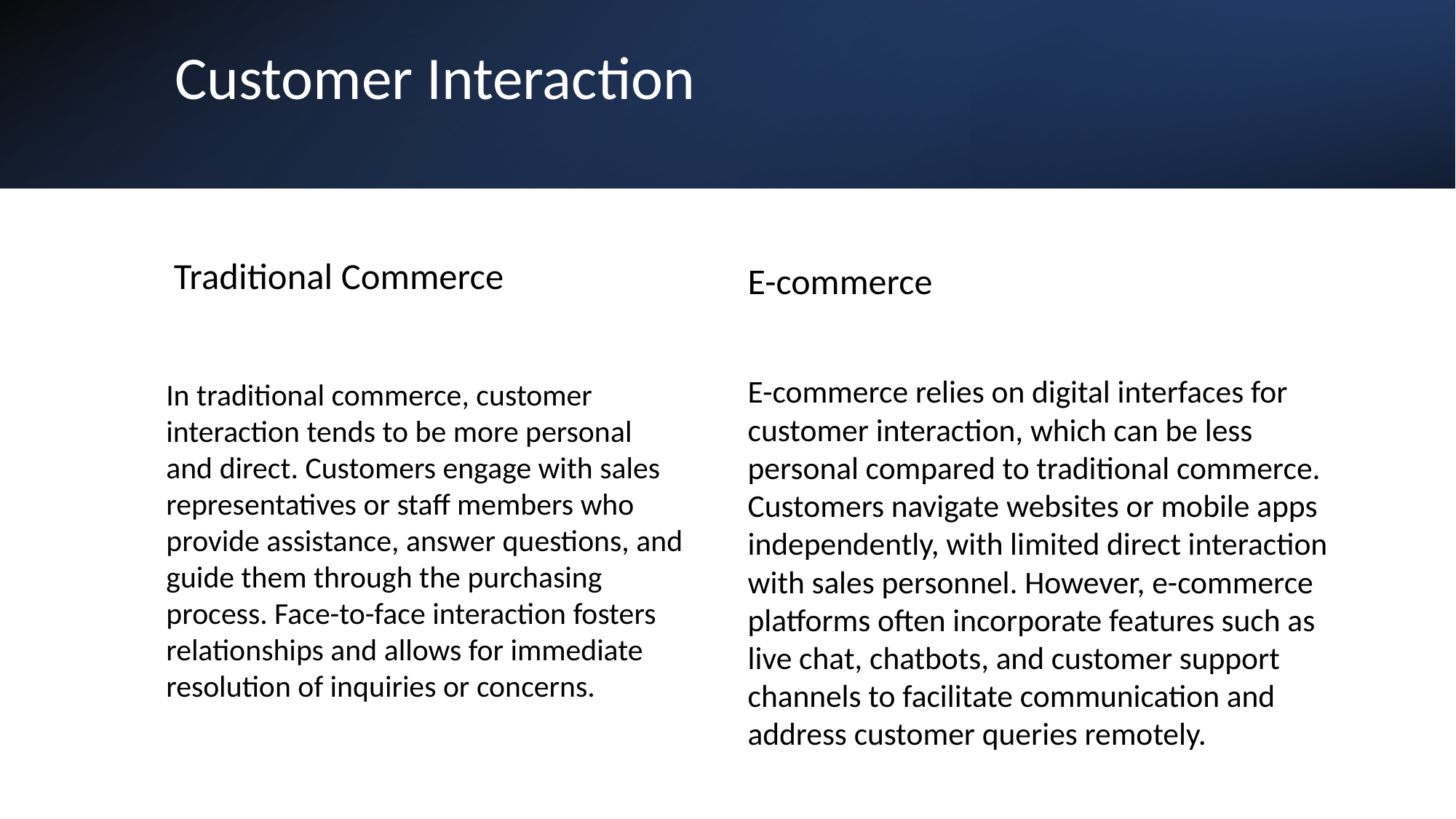

# Customer Interaction

Traditional Commerce
E-commerce

E-commerce relies on digital interfaces for customer interaction, which can be less personal compared to traditional commerce. Customers navigate websites or mobile apps independently, with limited direct interaction with sales personnel. However, e-commerce platforms often incorporate features such as live chat, chatbots, and customer support channels to facilitate communication and address customer queries remotely.
In traditional commerce, customer interaction tends to be more personal and direct. Customers engage with sales representatives or staff members who provide assistance, answer questions, and guide them through the purchasing process. Face-to-face interaction fosters relationships and allows for immediate resolution of inquiries or concerns.